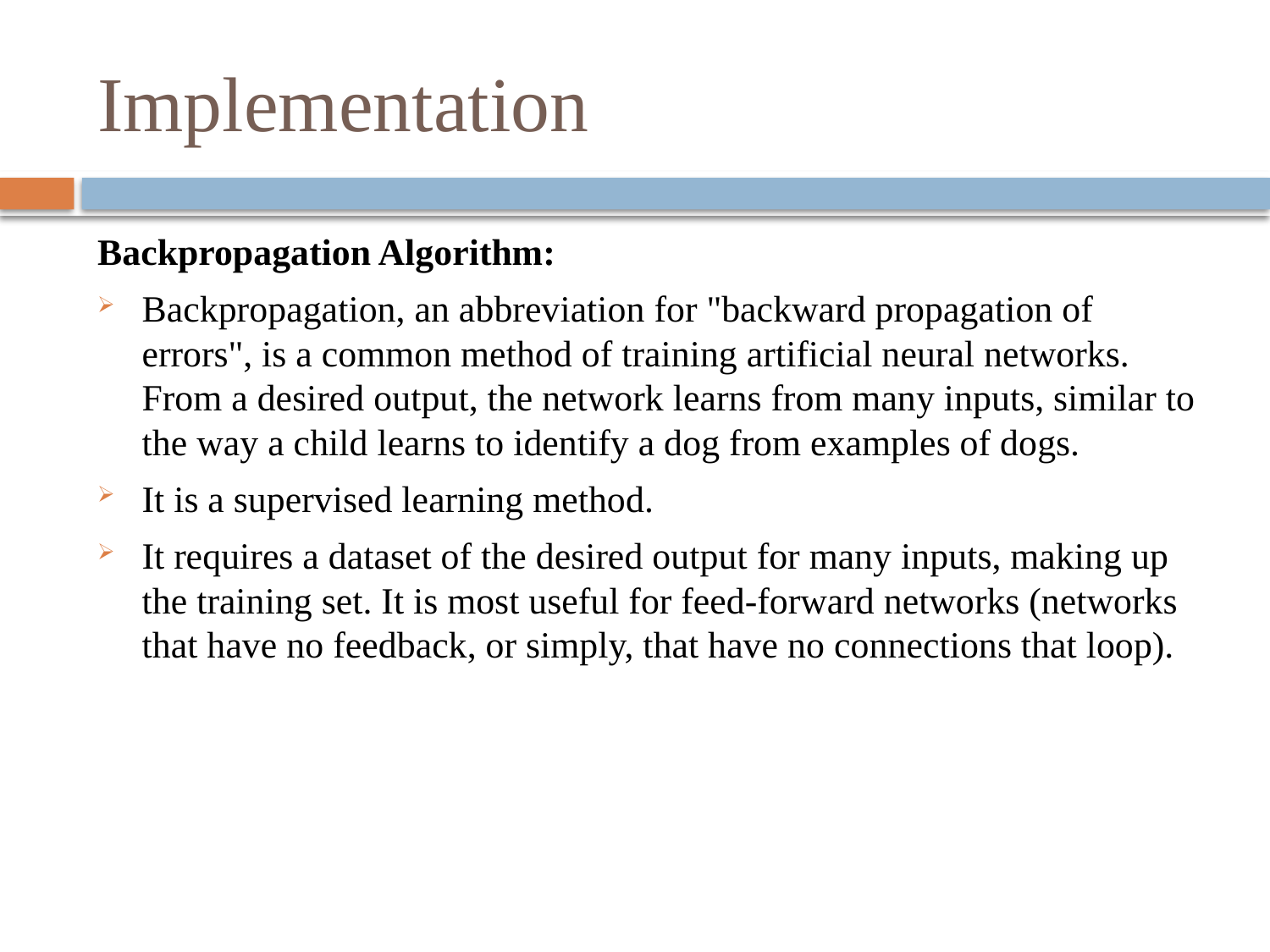

# Implementation
Backpropagation Algorithm:
Backpropagation, an abbreviation for "backward propagation of errors", is a common method of training artificial neural networks. From a desired output, the network learns from many inputs, similar to the way a child learns to identify a dog from examples of dogs.
It is a supervised learning method.
It requires a dataset of the desired output for many inputs, making up the training set. It is most useful for feed-forward networks (networks that have no feedback, or simply, that have no connections that loop).